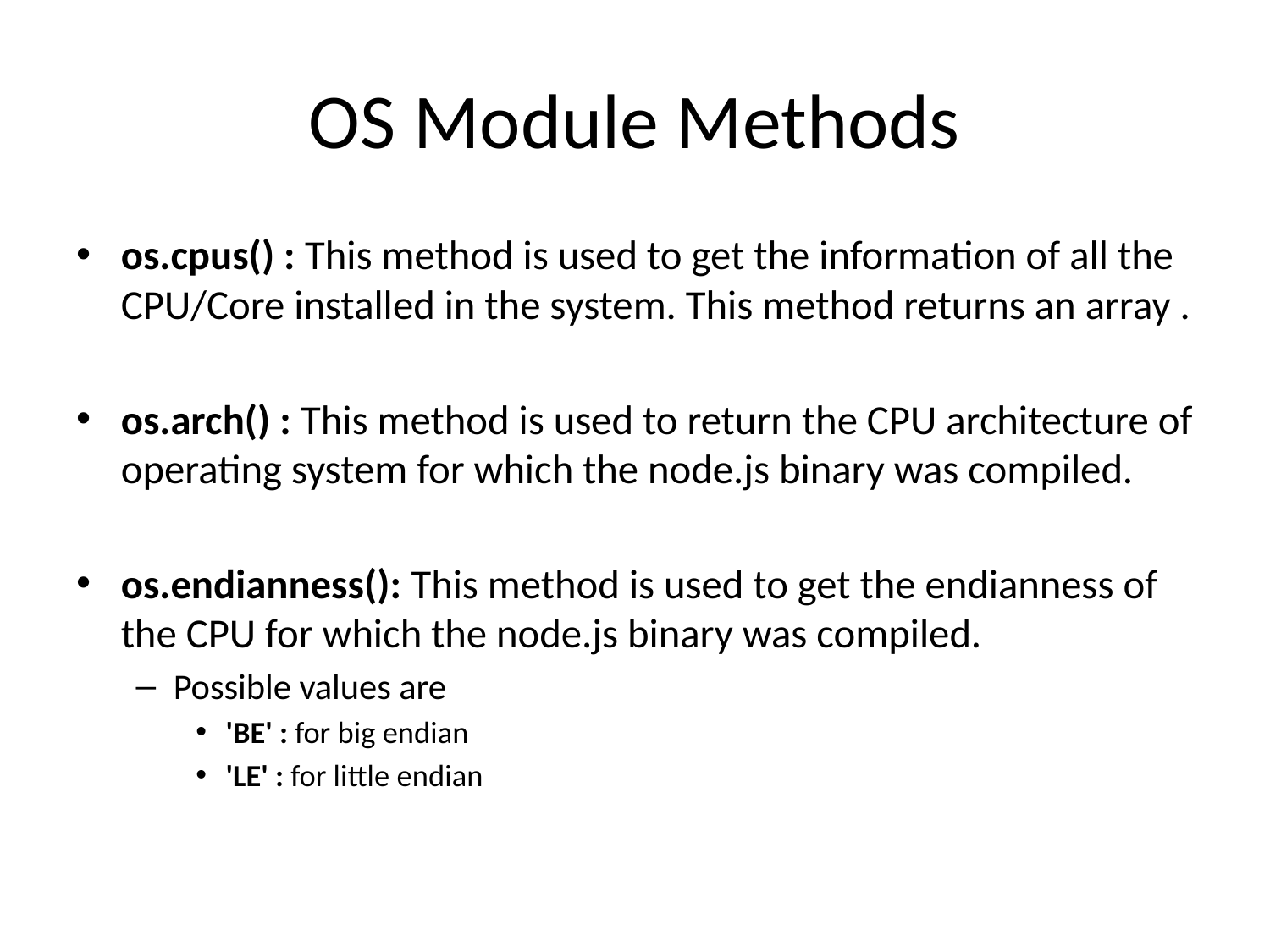

# OS Module Methods
os.cpus() : This method is used to get the information of all the CPU/Core installed in the system. This method returns an array .

os.arch() : This method is used to return the CPU architecture of operating system for which the node.js binary was compiled.

os.endianness(): This method is used to get the endianness of the CPU for which the node.js binary was compiled.
Possible values are
'BE' : for big endian
'LE' : for little endian